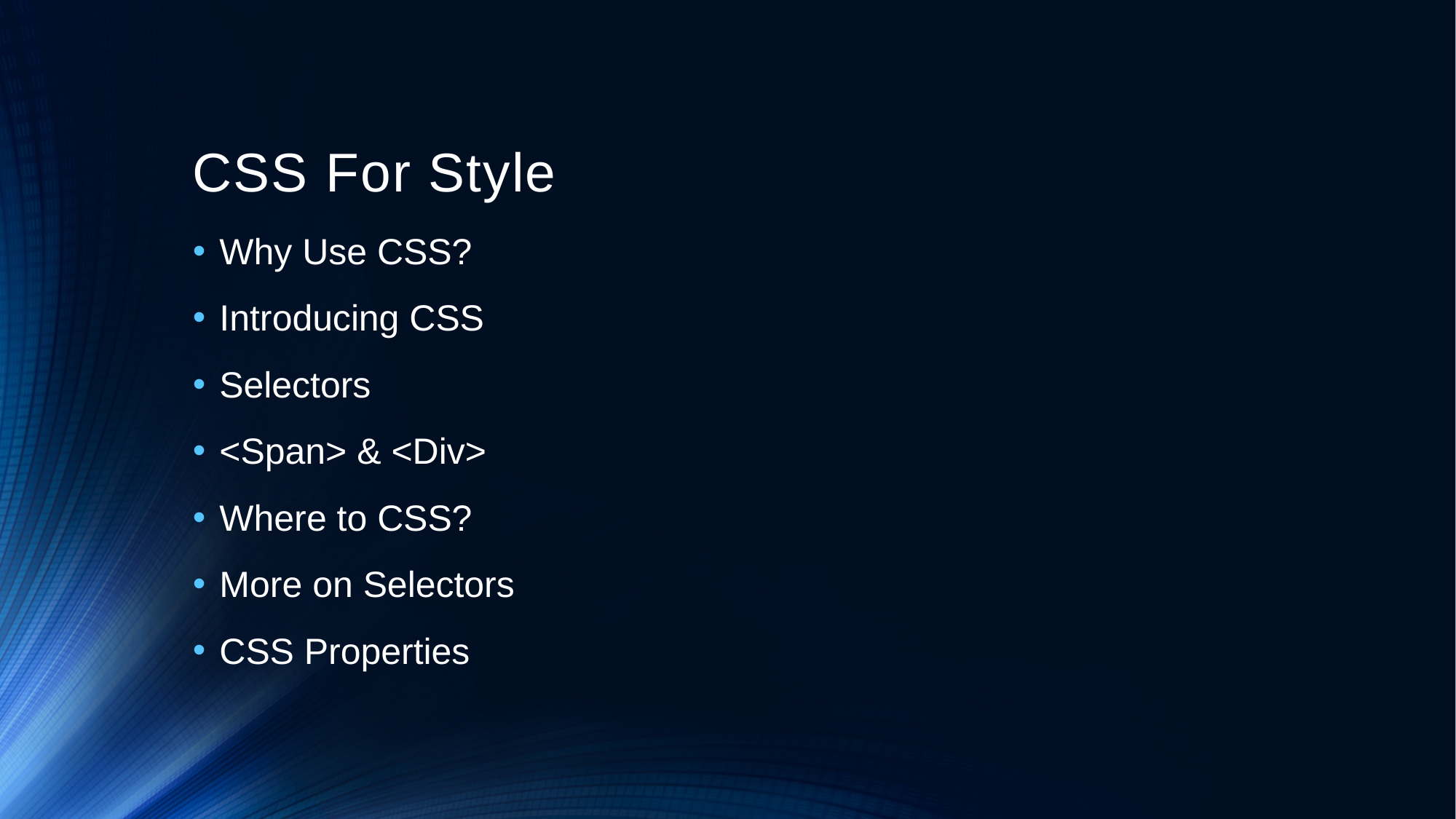

# CSS For Style
Why Use CSS?
Introducing CSS
Selectors
<Span> & <Div>
Where to CSS?
More on Selectors
CSS Properties